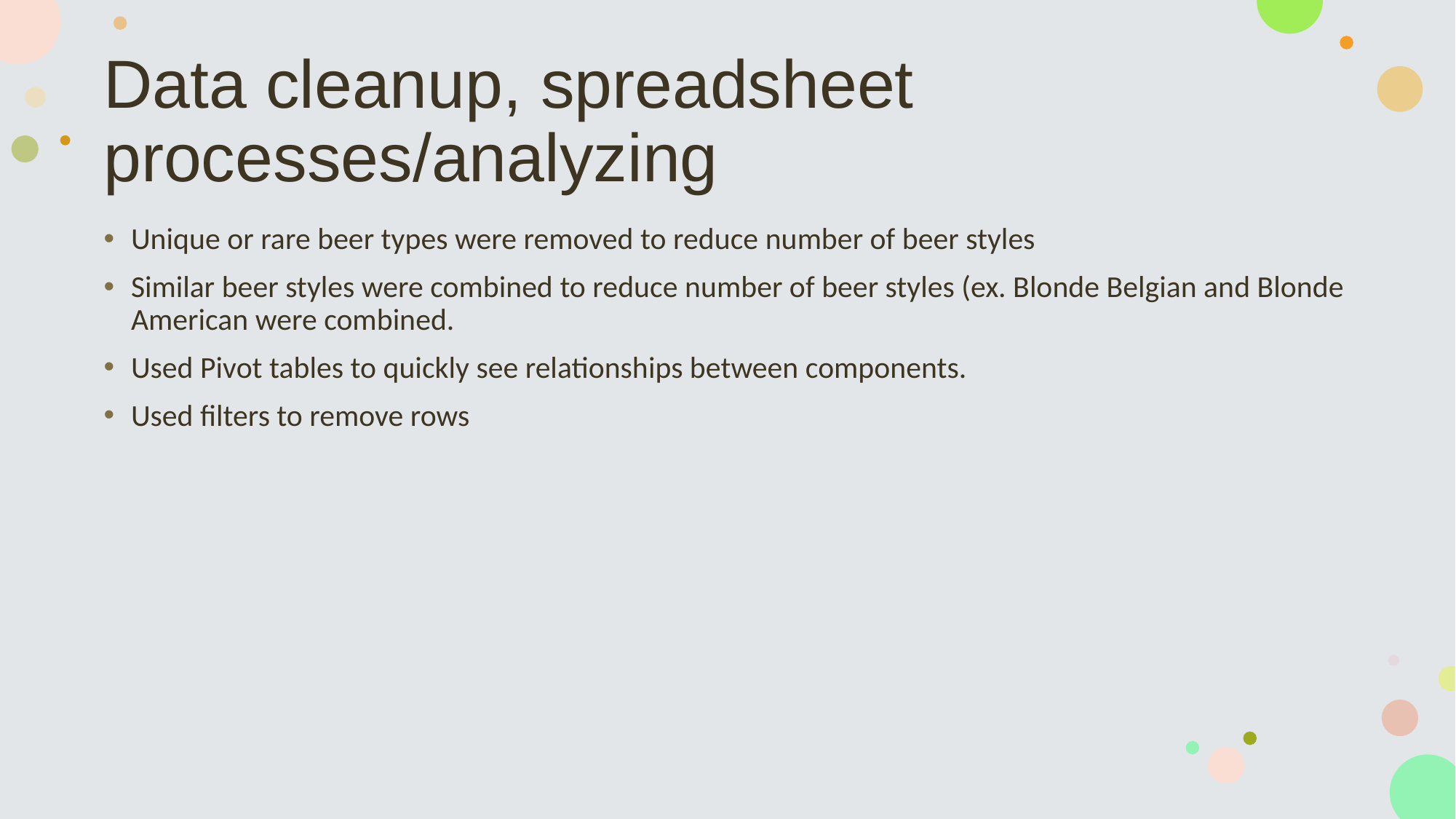

# Data cleanup, spreadsheet processes/analyzing
Unique or rare beer types were removed to reduce number of beer styles
Similar beer styles were combined to reduce number of beer styles (ex. Blonde Belgian and Blonde American were combined.
Used Pivot tables to quickly see relationships between components.
Used filters to remove rows